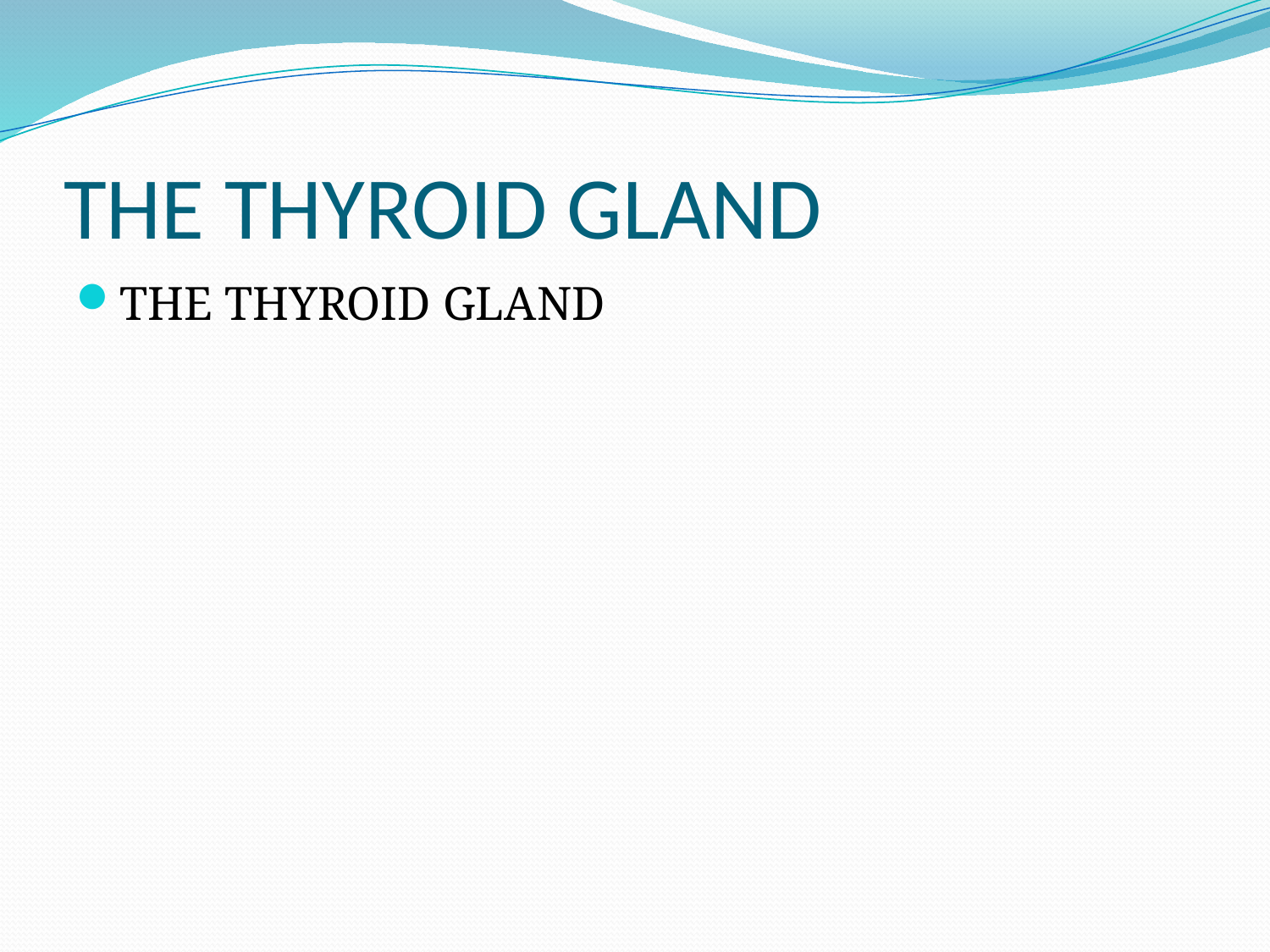

# THE THYROID GLAND
THE THYROID GLAND